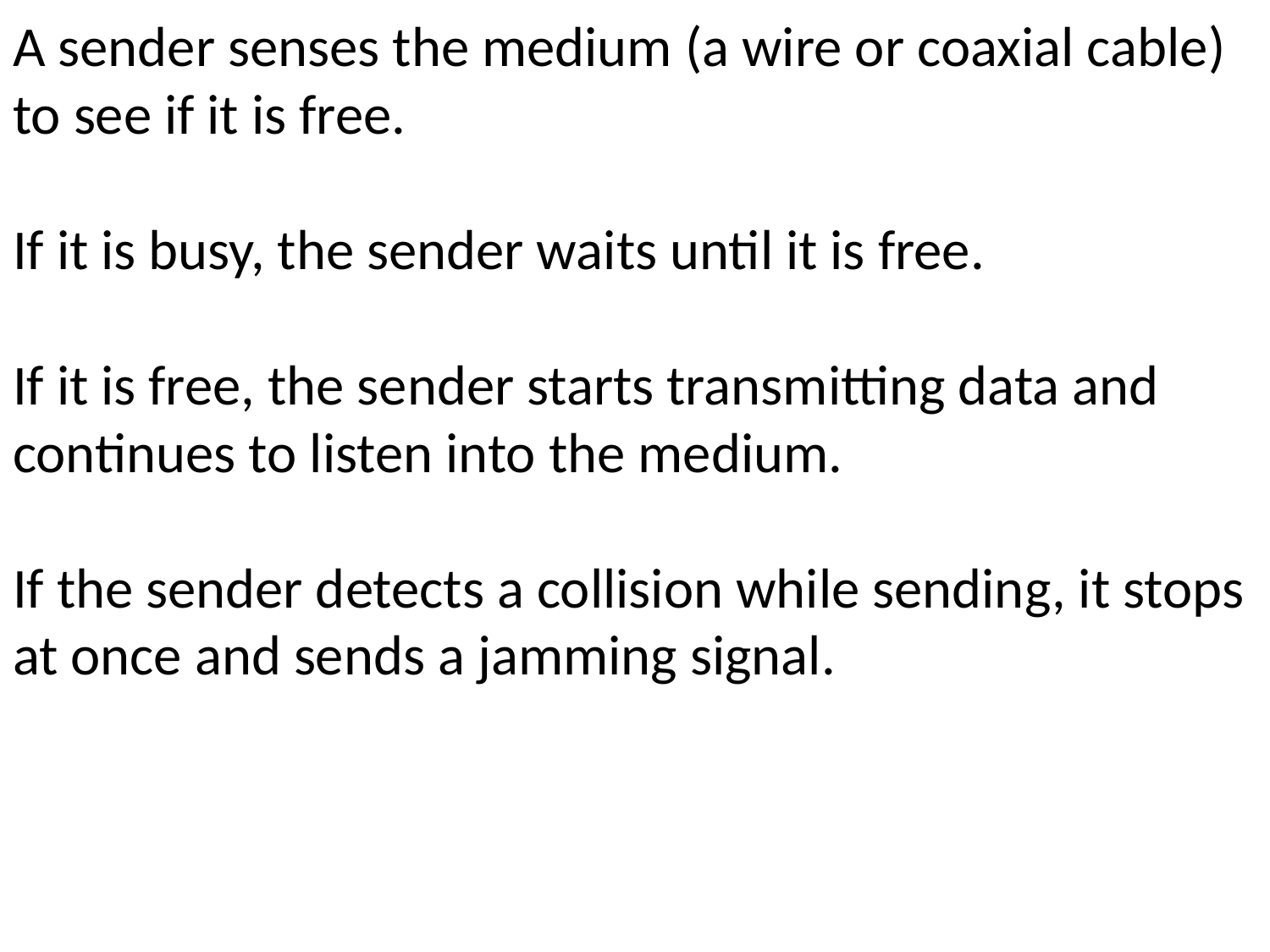

A sender senses the medium (a wire or coaxial cable) to see if it is free.

If it is busy, the sender waits until it is free.

If it is free, the sender starts transmitting data and continues to listen into the medium.

If the sender detects a collision while sending, it stops
at once and sends a jamming signal.